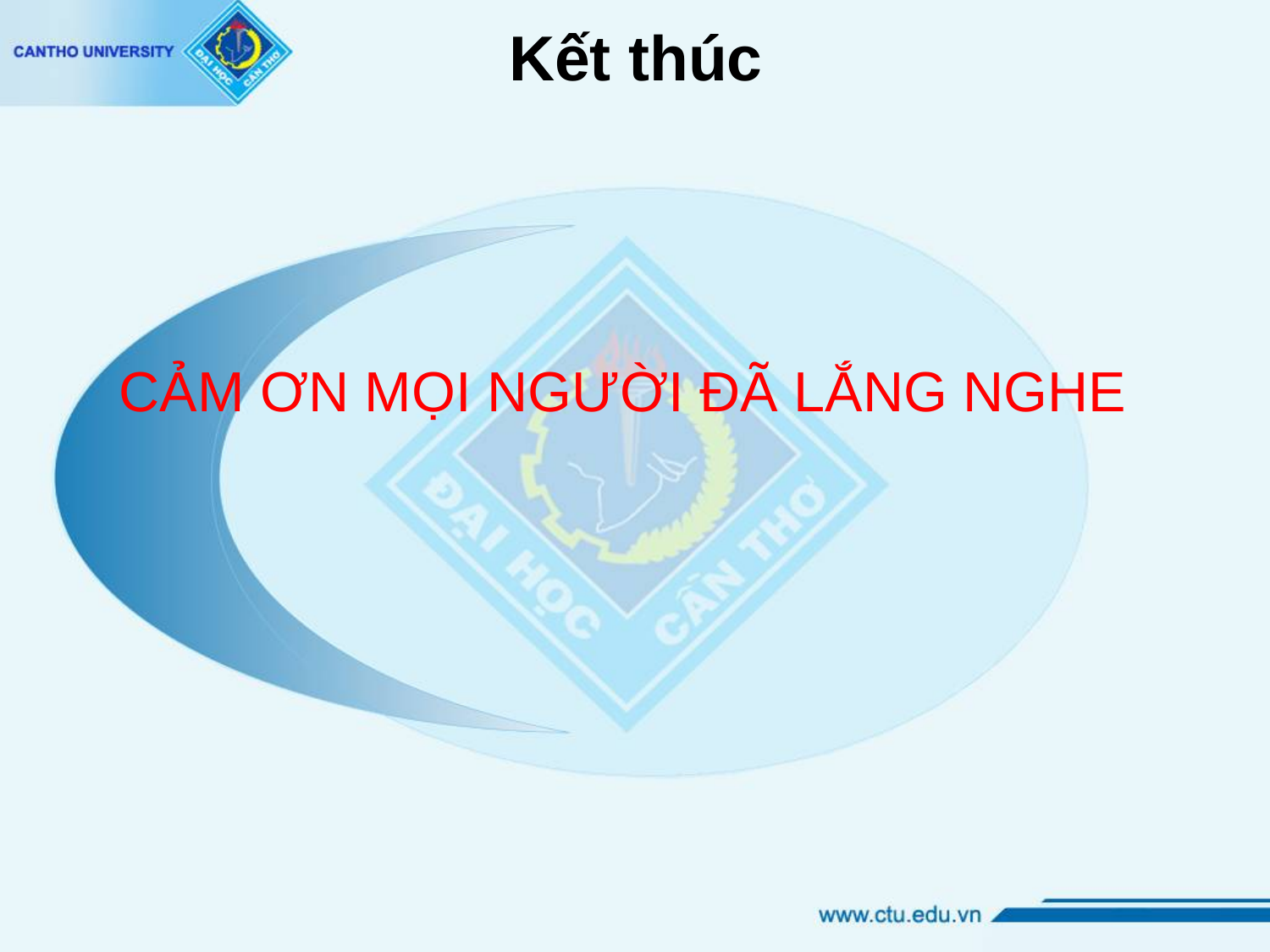

# Kết thúc
CẢM ƠN MỌI NGƯỜI ĐÃ LẮNG NGHE